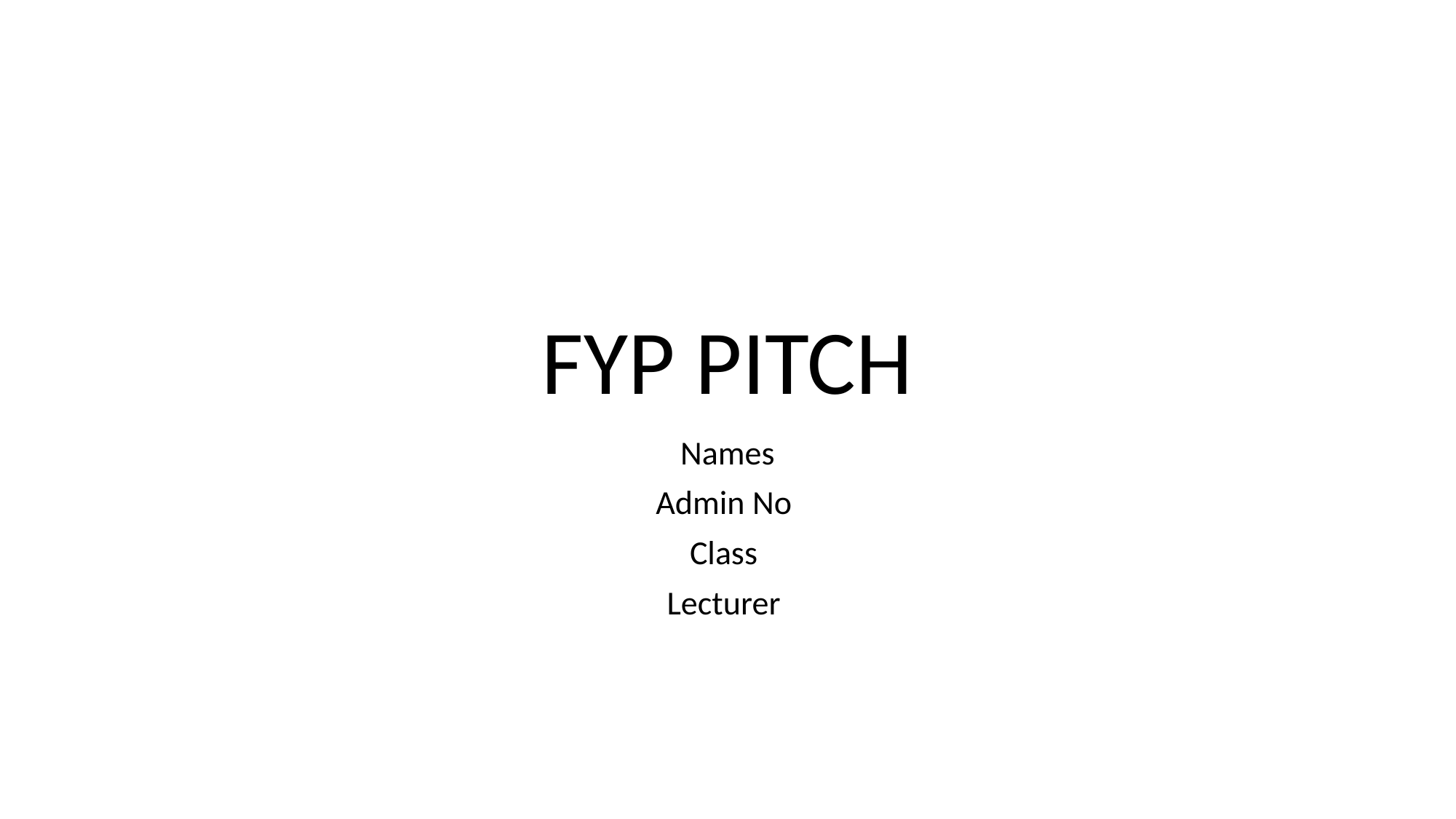

# FYP PITCH
Names
Admin No
Class
Lecturer